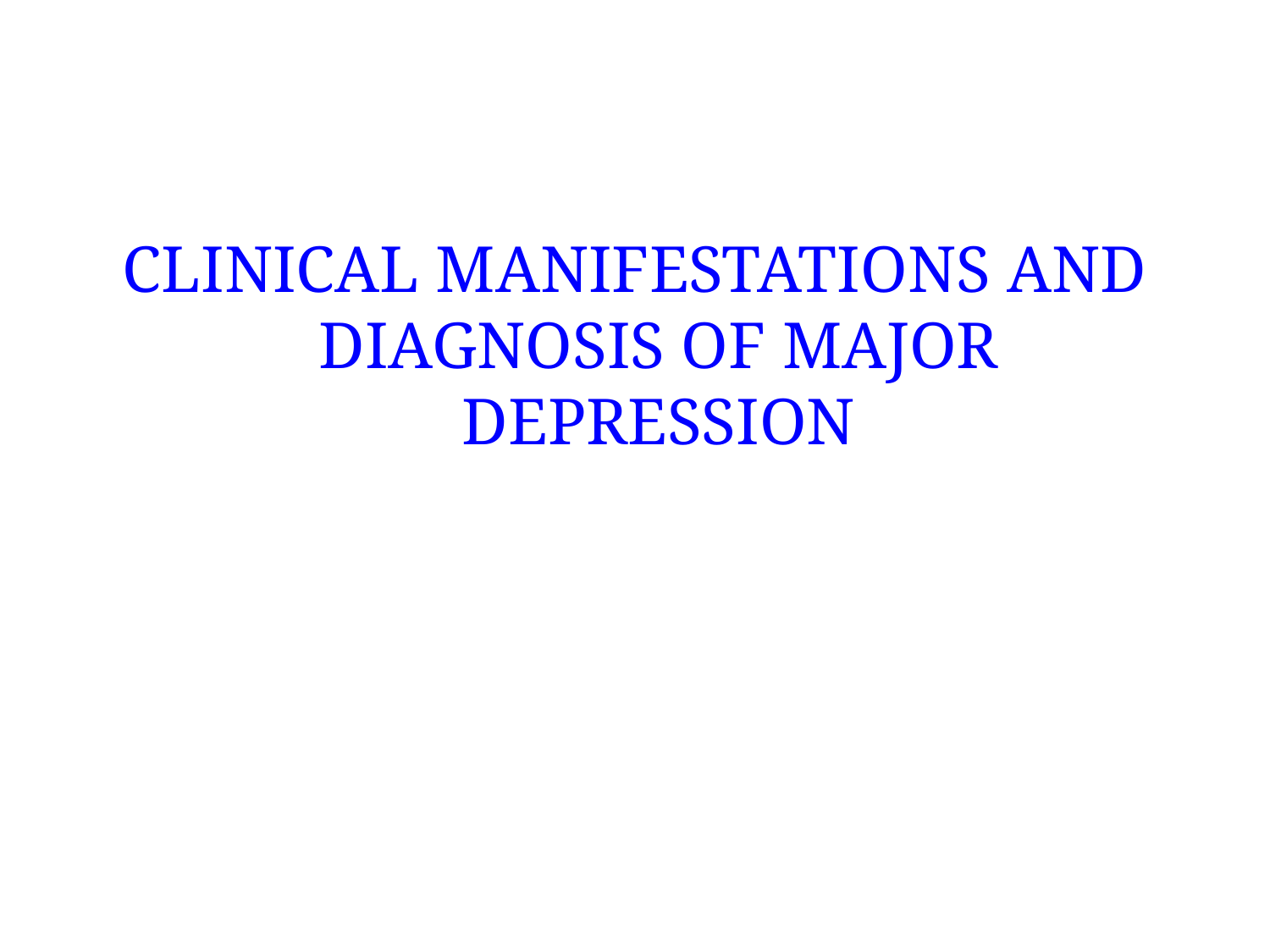

#
CLINICAL MANIFESTATIONS AND DIAGNOSIS OF MAJOR DEPRESSION